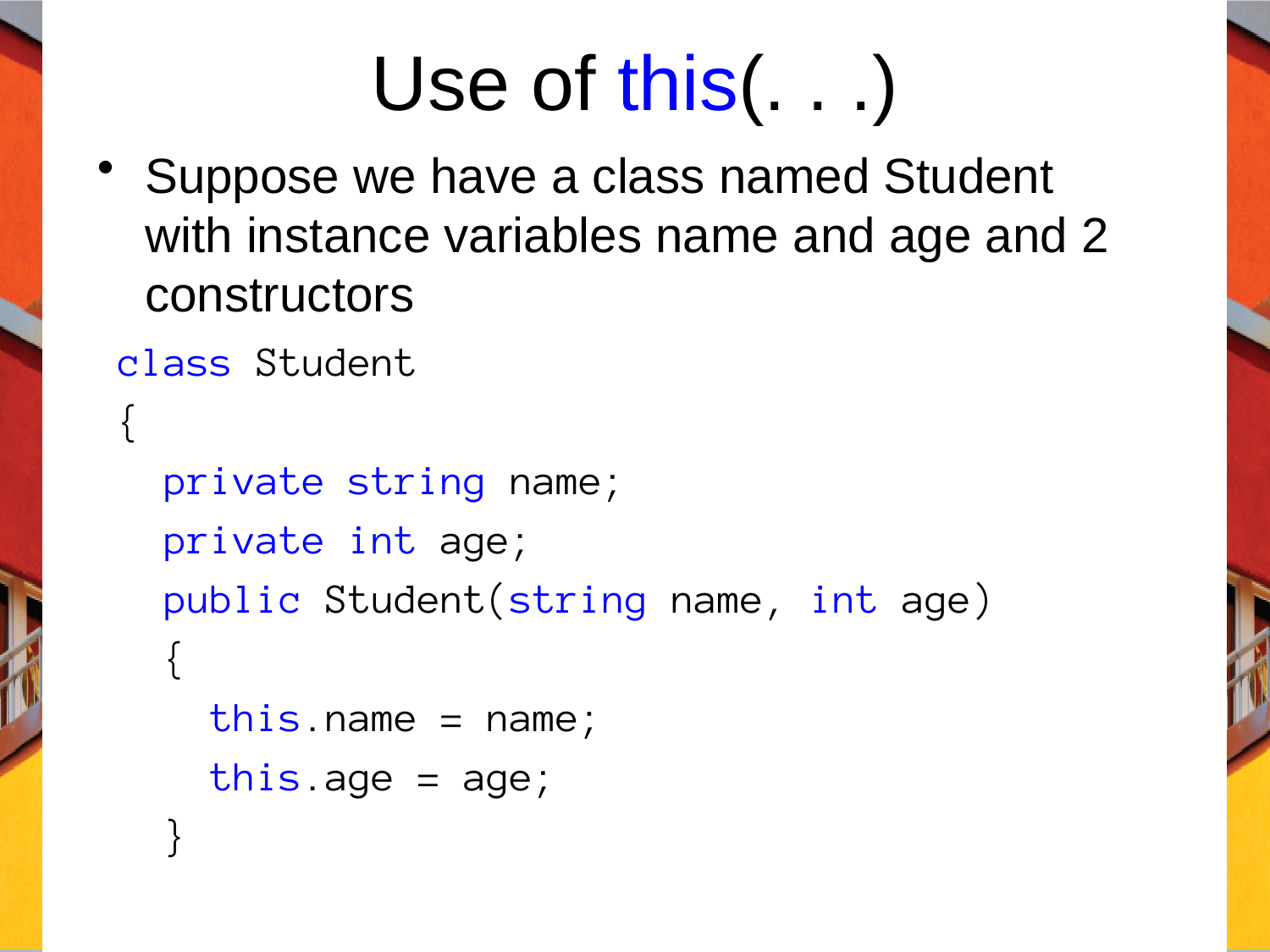

# Use of this(. . .)
Suppose we have a class named Student with instance variables name and age and 2 constructors

class Student
{
  private string name;
  private int age;
  public Student(string name, int age)
  {
    this.name = name;
    this.age = age;
  }